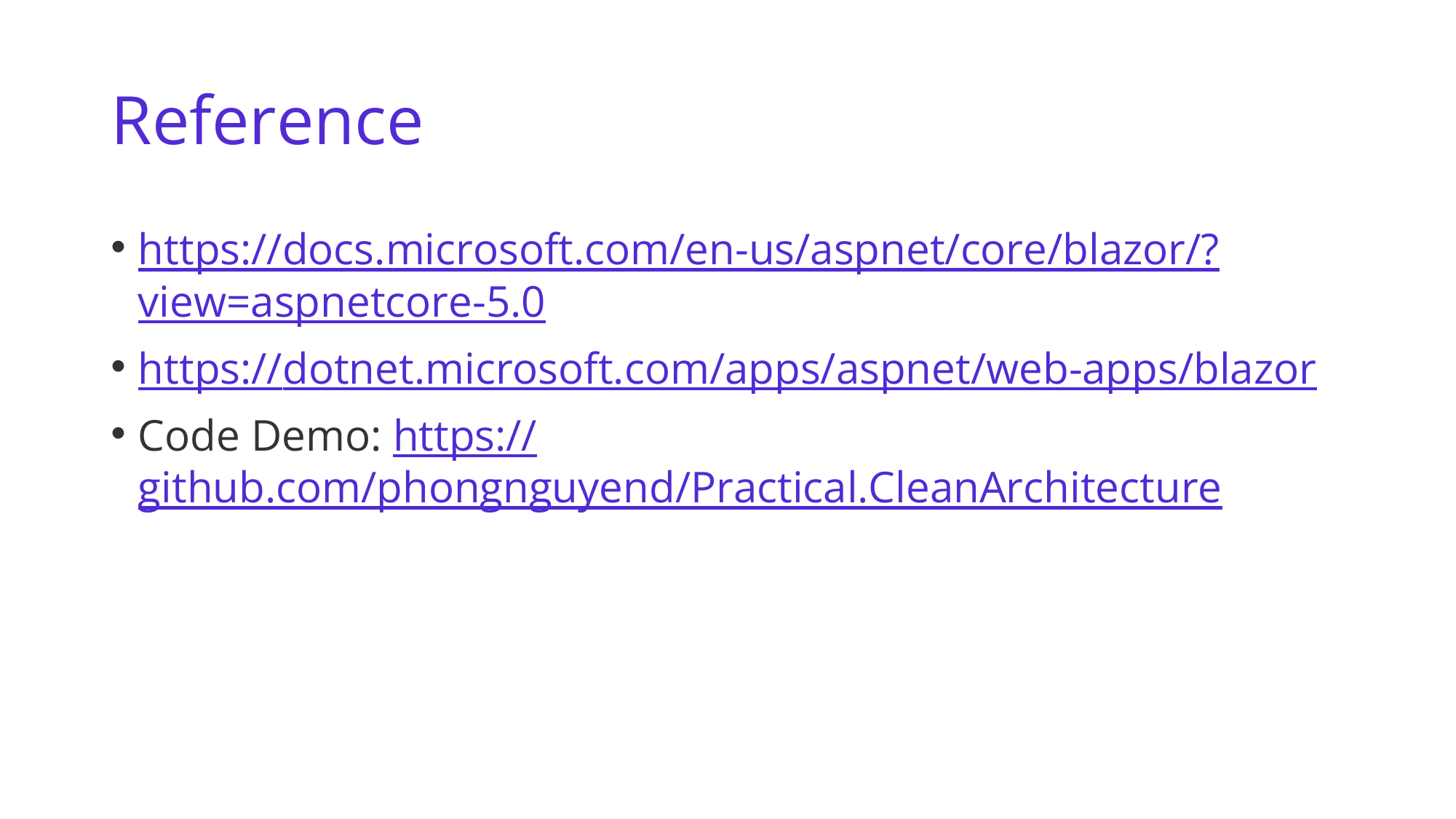

# Reference
https://docs.microsoft.com/en-us/aspnet/core/blazor/?view=aspnetcore-5.0
https://dotnet.microsoft.com/apps/aspnet/web-apps/blazor
Code Demo: https://github.com/phongnguyend/Practical.CleanArchitecture